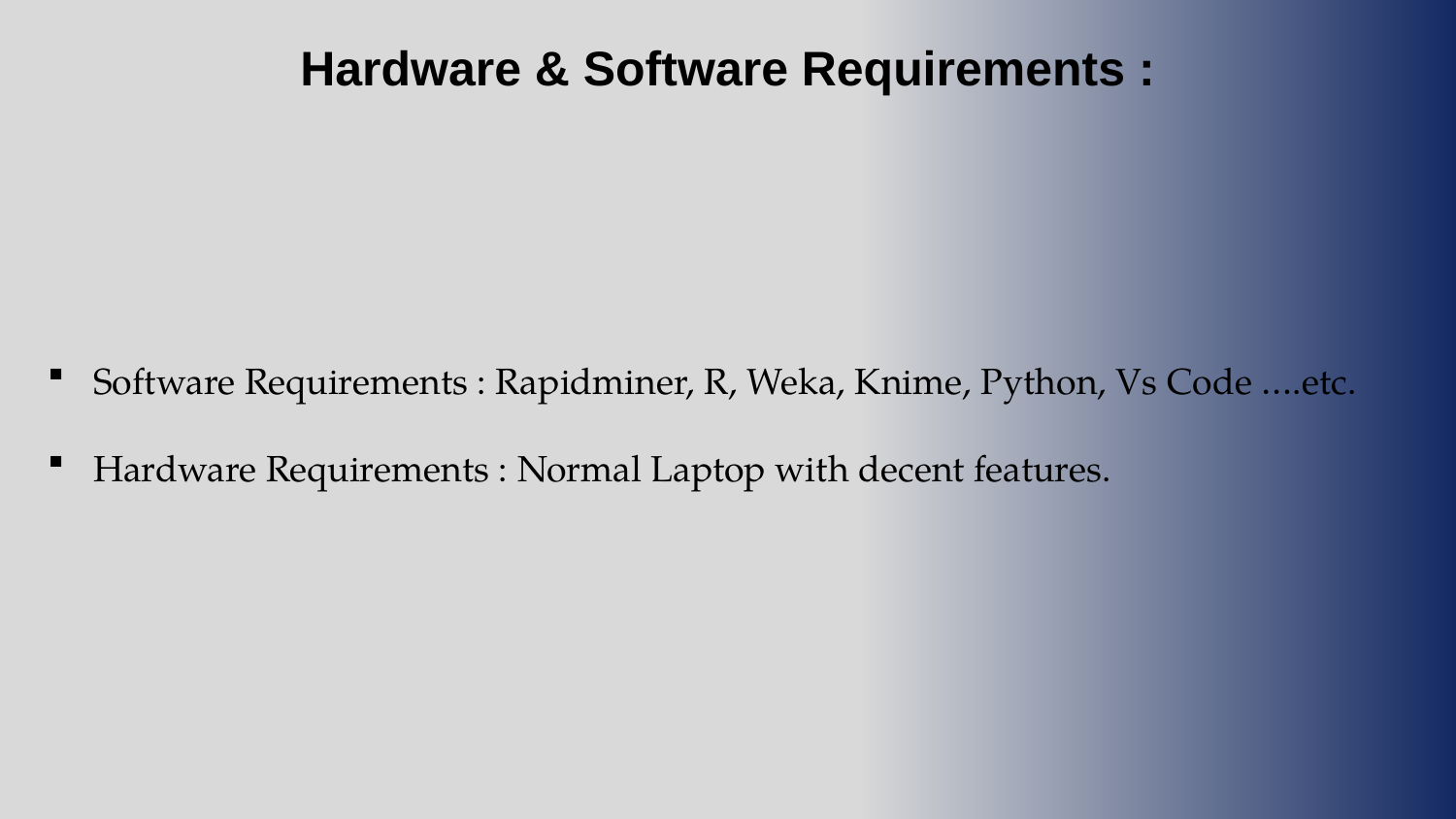

Hardware & Software Requirements :
Software Requirements : Rapidminer, R, Weka, Knime, Python, Vs Code ….etc.

Hardware Requirements : Normal Laptop with decent features.